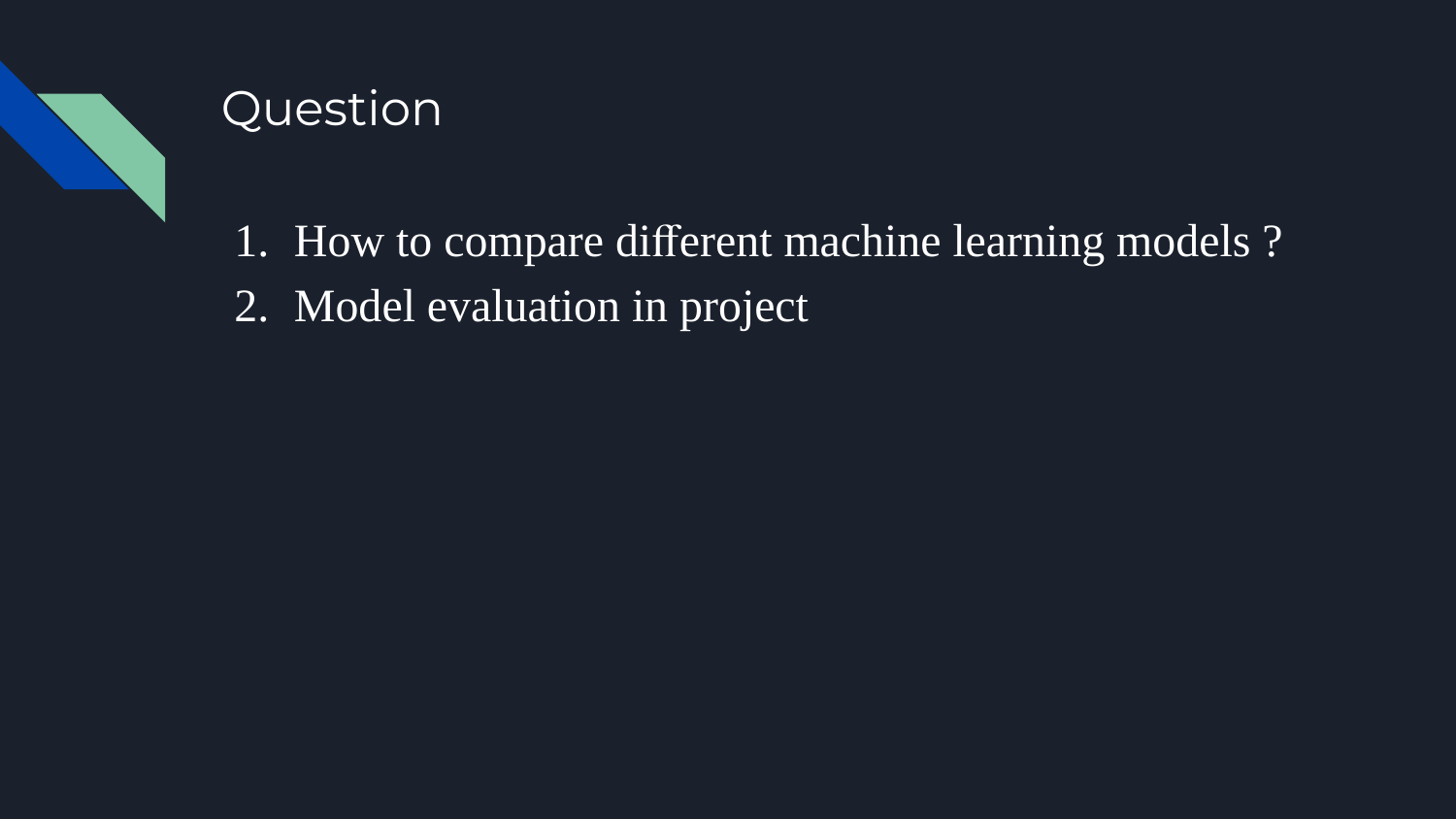

# Question
How to compare diﬀerent machine learning models ?
Model evaluation in project